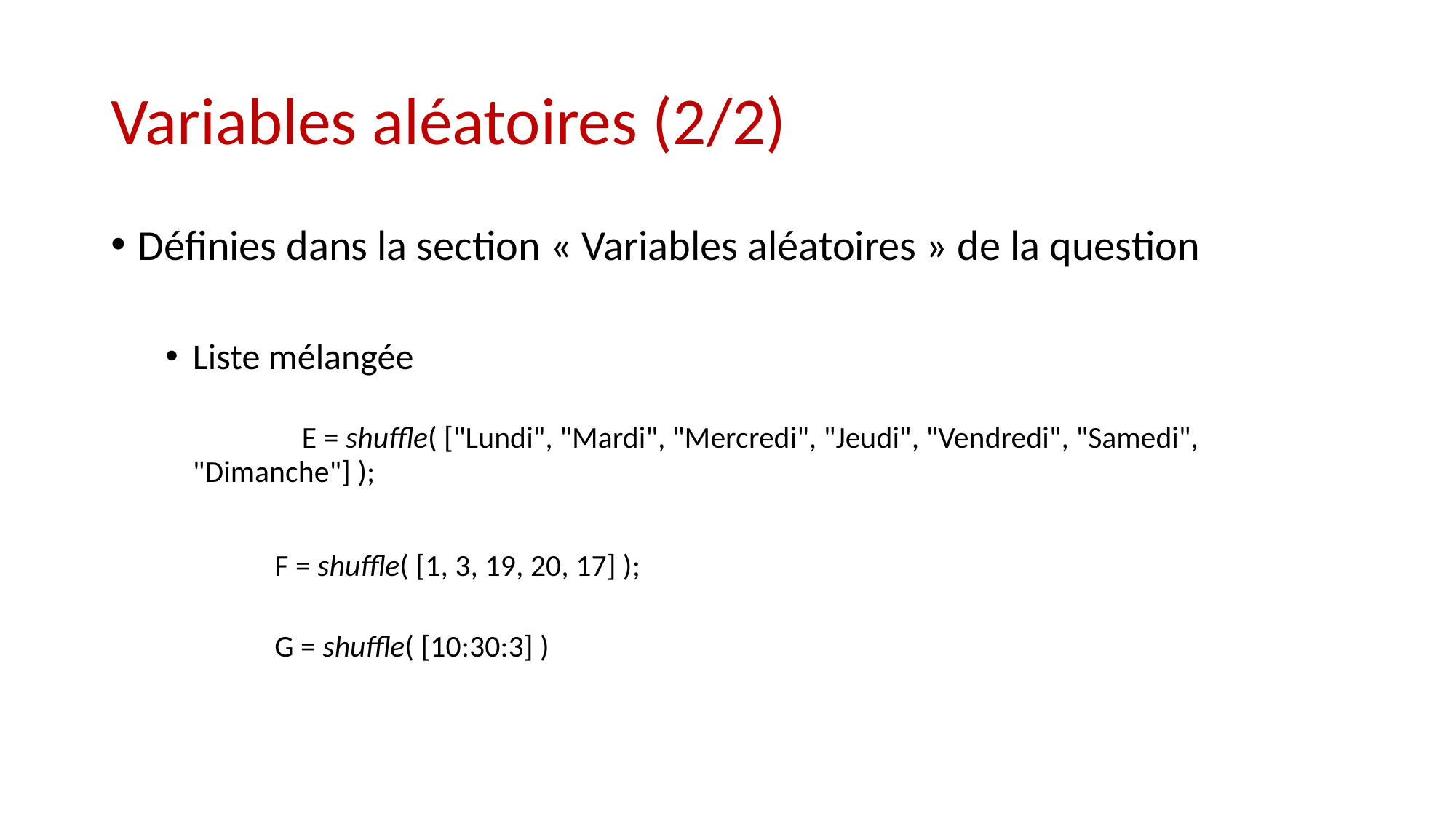

# Variables aléatoires (2/2)
Définies dans la section « Variables aléatoires » de la question

Liste mélangée
	E = shuffle( ["Lundi", "Mardi", "Mercredi", "Jeudi", "Vendredi", "Samedi", "Dimanche"] );

	F = shuffle( [1, 3, 19, 20, 17] );

	G = shuffle( [10:30:3] )